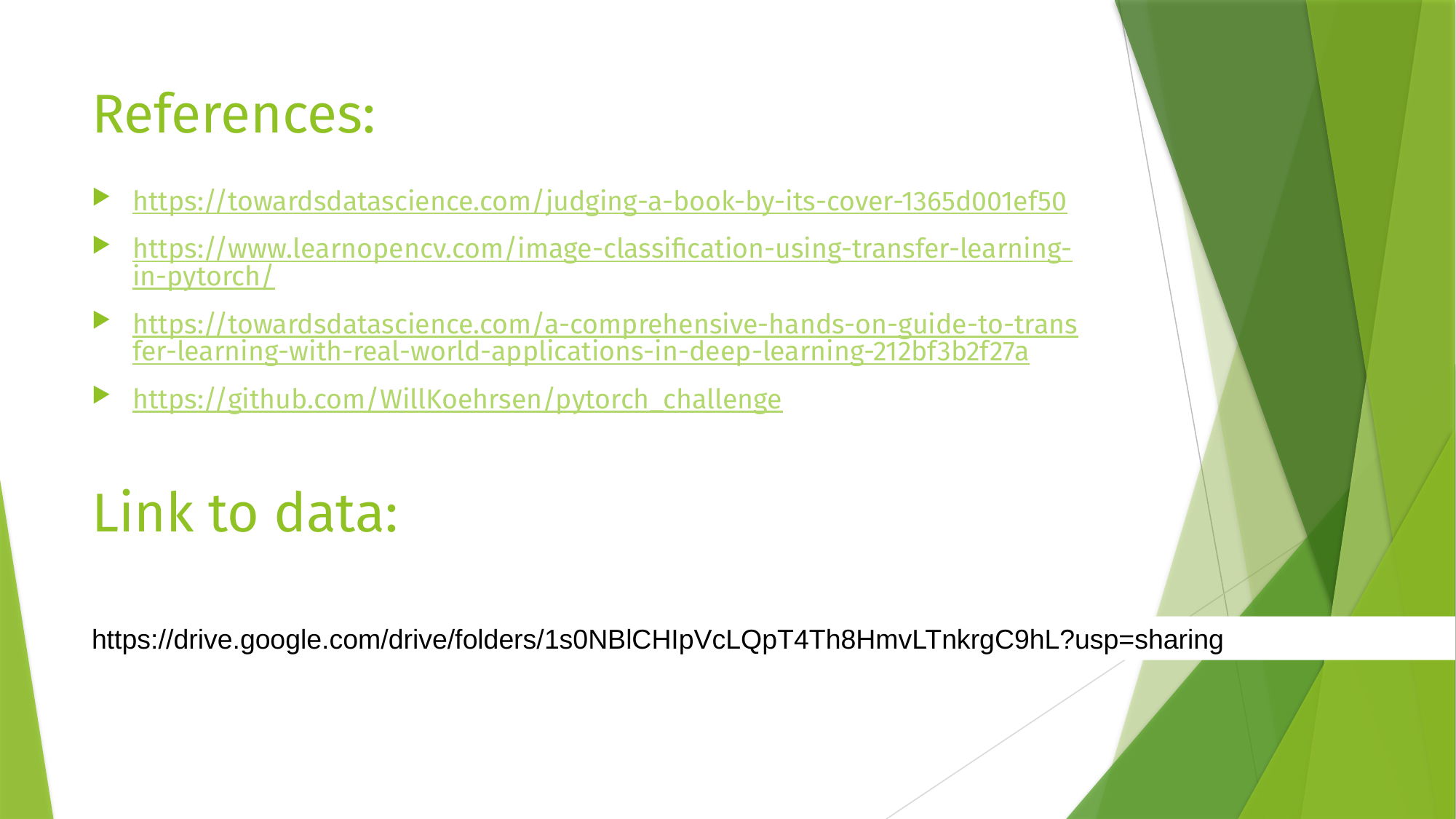

# References:
https://towardsdatascience.com/judging-a-book-by-its-cover-1365d001ef50
https://www.learnopencv.com/image-classification-using-transfer-learning-in-pytorch/
https://towardsdatascience.com/a-comprehensive-hands-on-guide-to-transfer-learning-with-real-world-applications-in-deep-learning-212bf3b2f27a
https://github.com/WillKoehrsen/pytorch_challenge

Link to data:

https://drive.google.com/drive/folders/1s0NBlCHIpVcLQpT4Th8HmvLTnkrgC9hL?usp=sharing